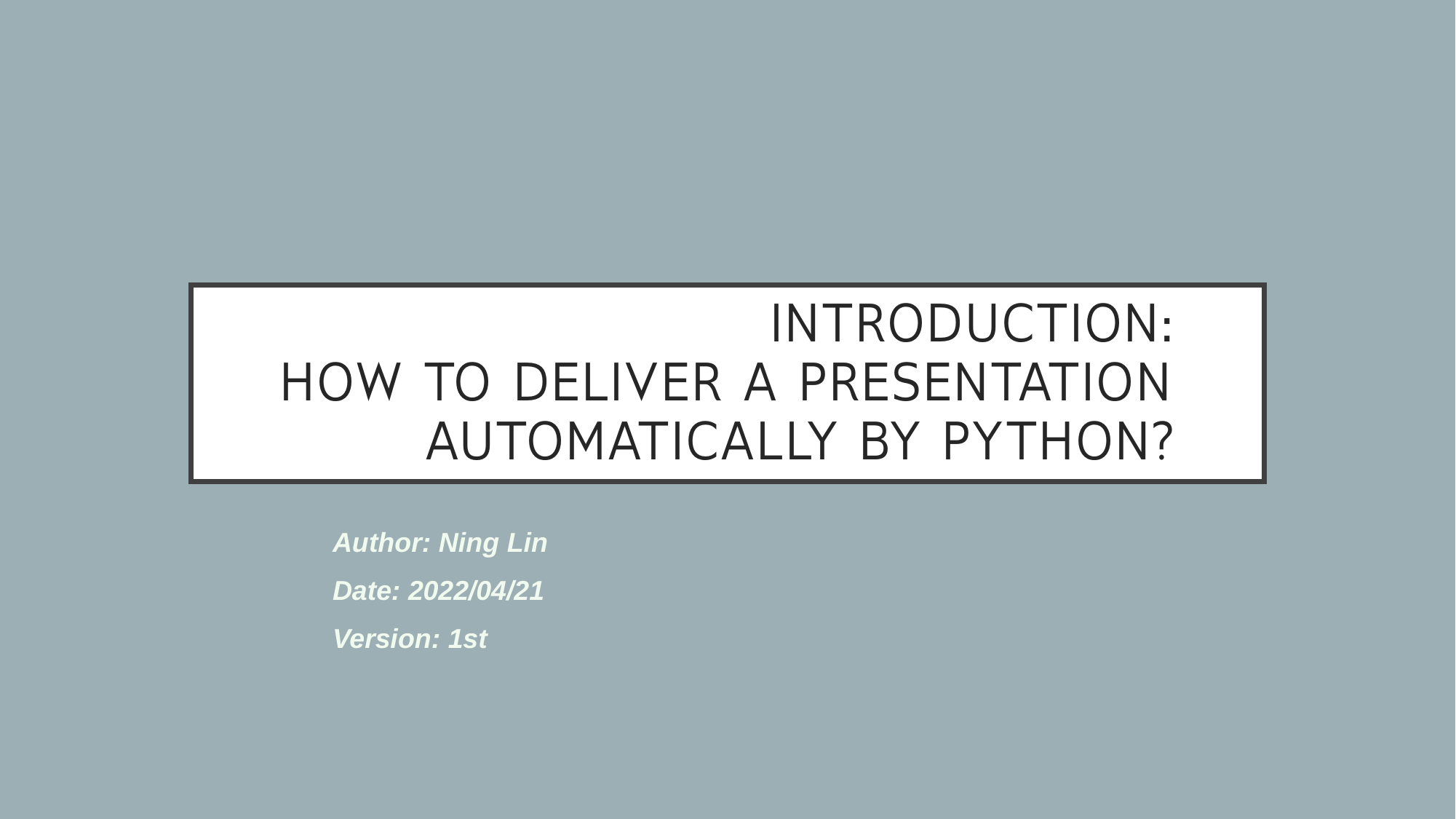

# Introduction:
How to deliver a presentation automatically by python?
Author: Ning Lin
Date: 2022/04/21
Version: 1st